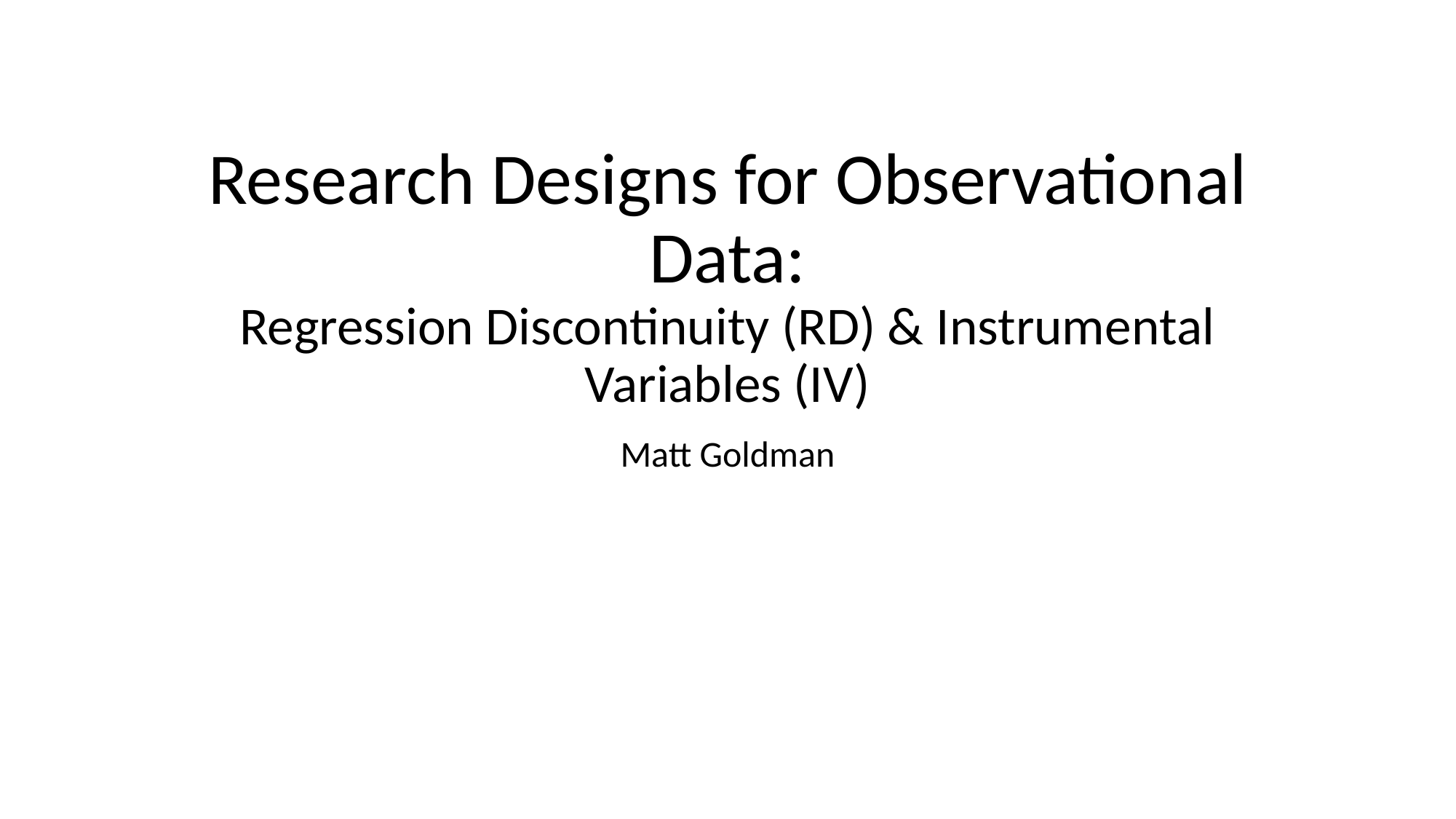

# Research Designs for Observational Data: Regression Discontinuity (RD) & Instrumental Variables (IV)
Matt Goldman